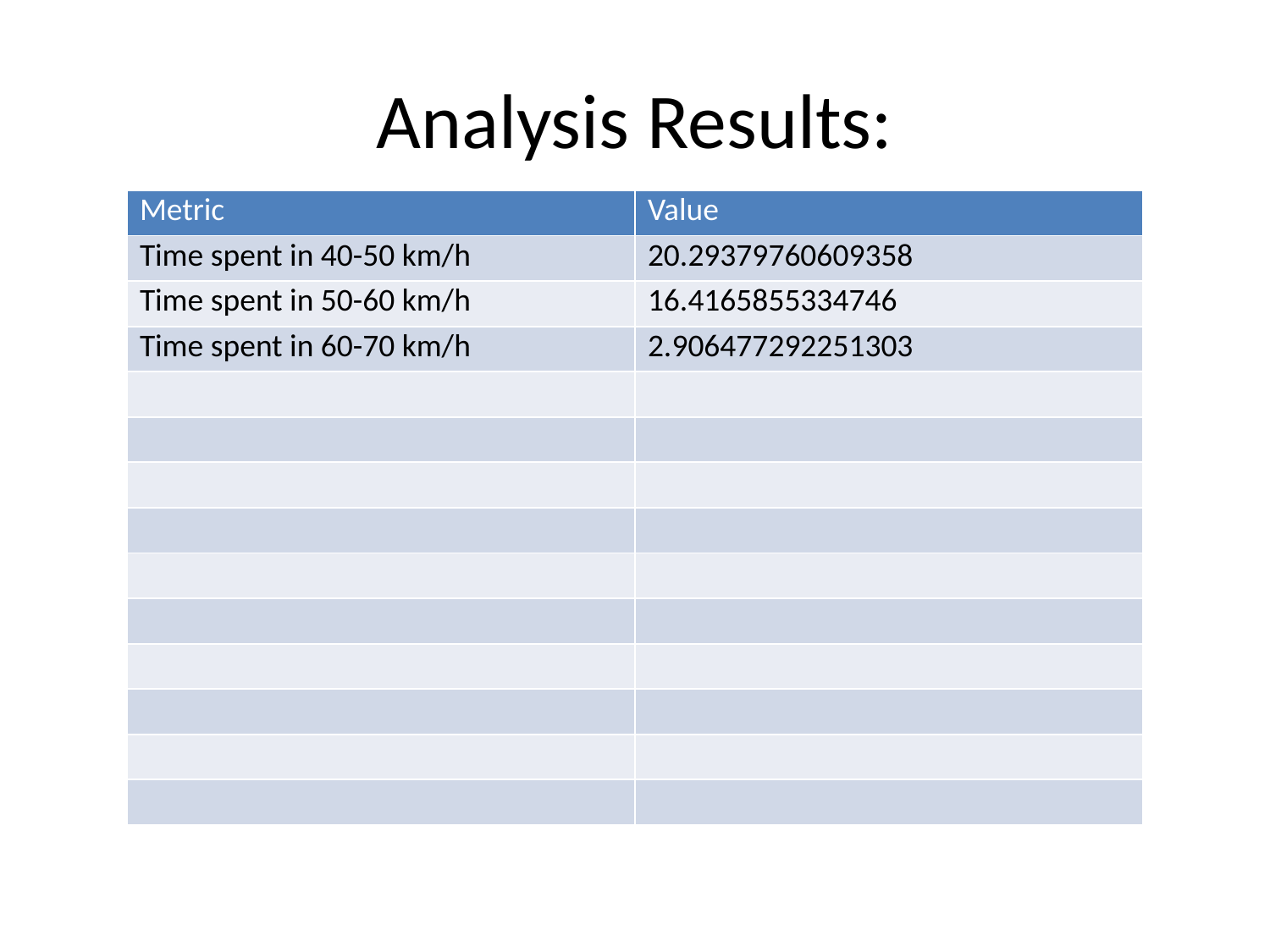

# Analysis Results:
| Metric | Value |
| --- | --- |
| Time spent in 40-50 km/h | 20.29379760609358 |
| Time spent in 50-60 km/h | 16.4165855334746 |
| Time spent in 60-70 km/h | 2.906477292251303 |
|  |  |
|  |  |
|  |  |
|  |  |
|  |  |
|  |  |
|  |  |
|  |  |
|  |  |
|  |  |